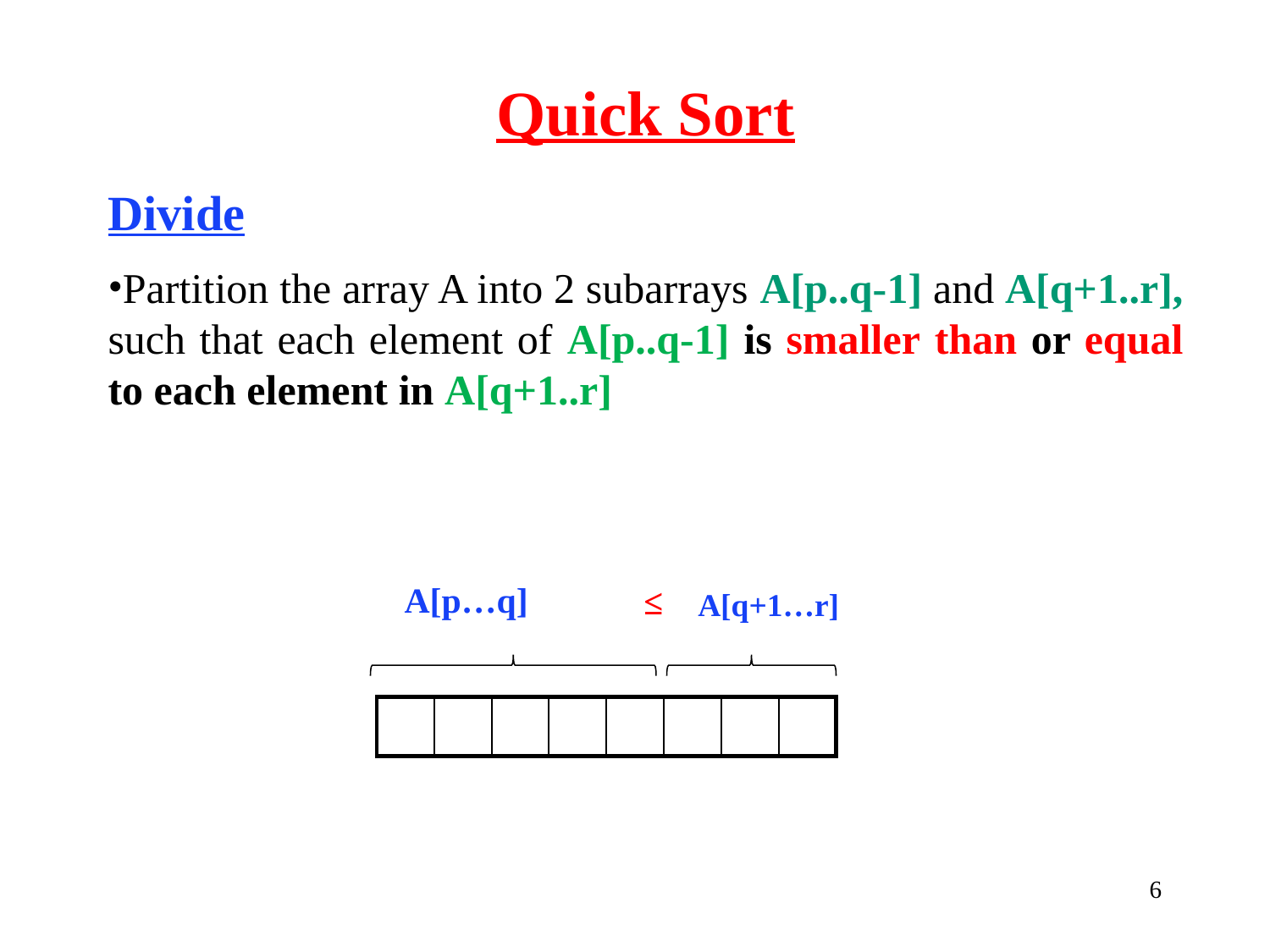

Quick Sort
Divide
Partition the array A into 2 subarrays A[p..q-1] and A[q+1..r], such that each element of A[p..q-1] is smaller than or equal to each element in A[q+1..r]

A[p…q]

≤

A[q+1…r]
6